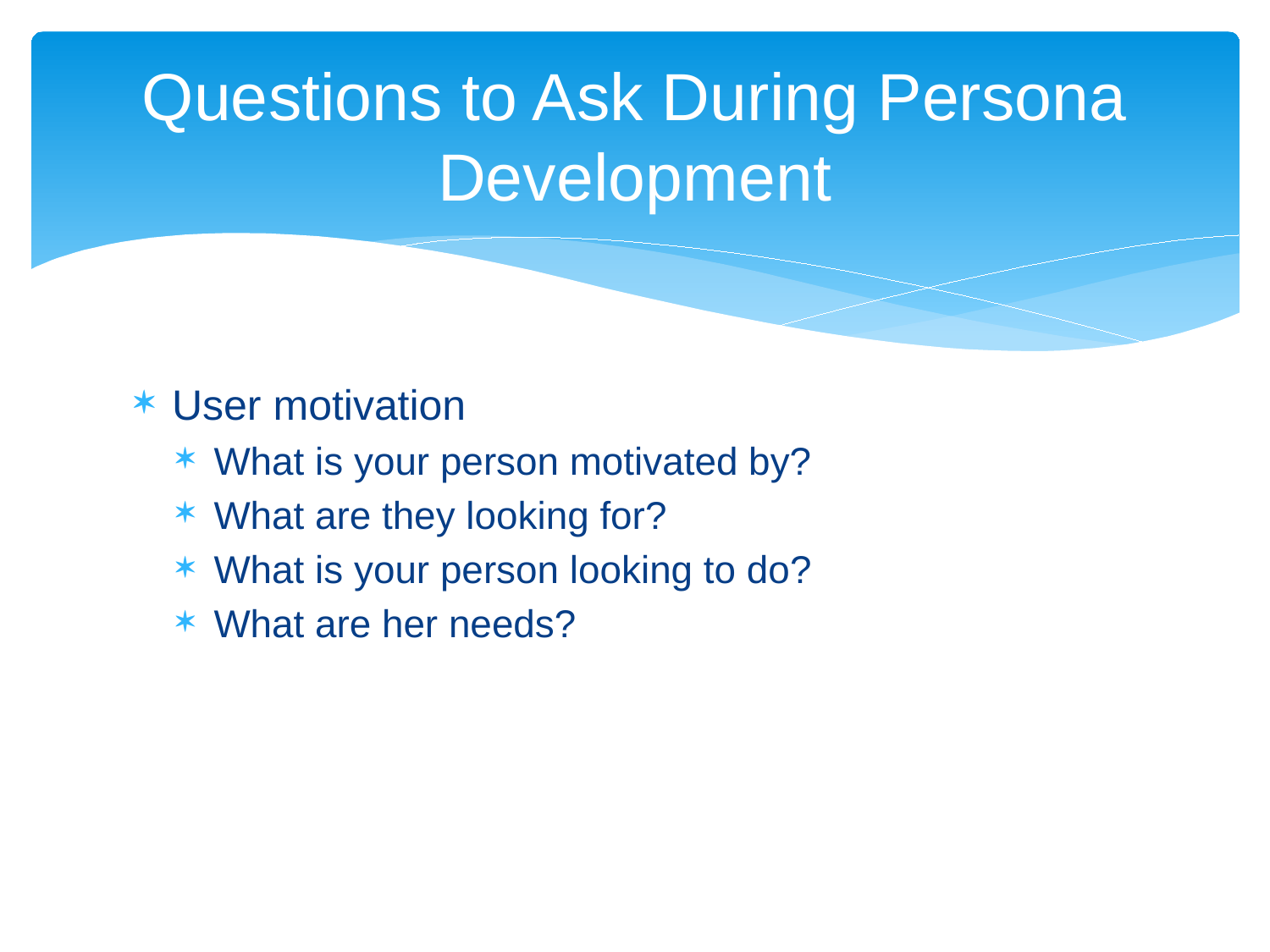

# Questions to Ask During Persona Development
User motivation
What is your person motivated by?
What are they looking for?
What is your person looking to do?
What are her needs?